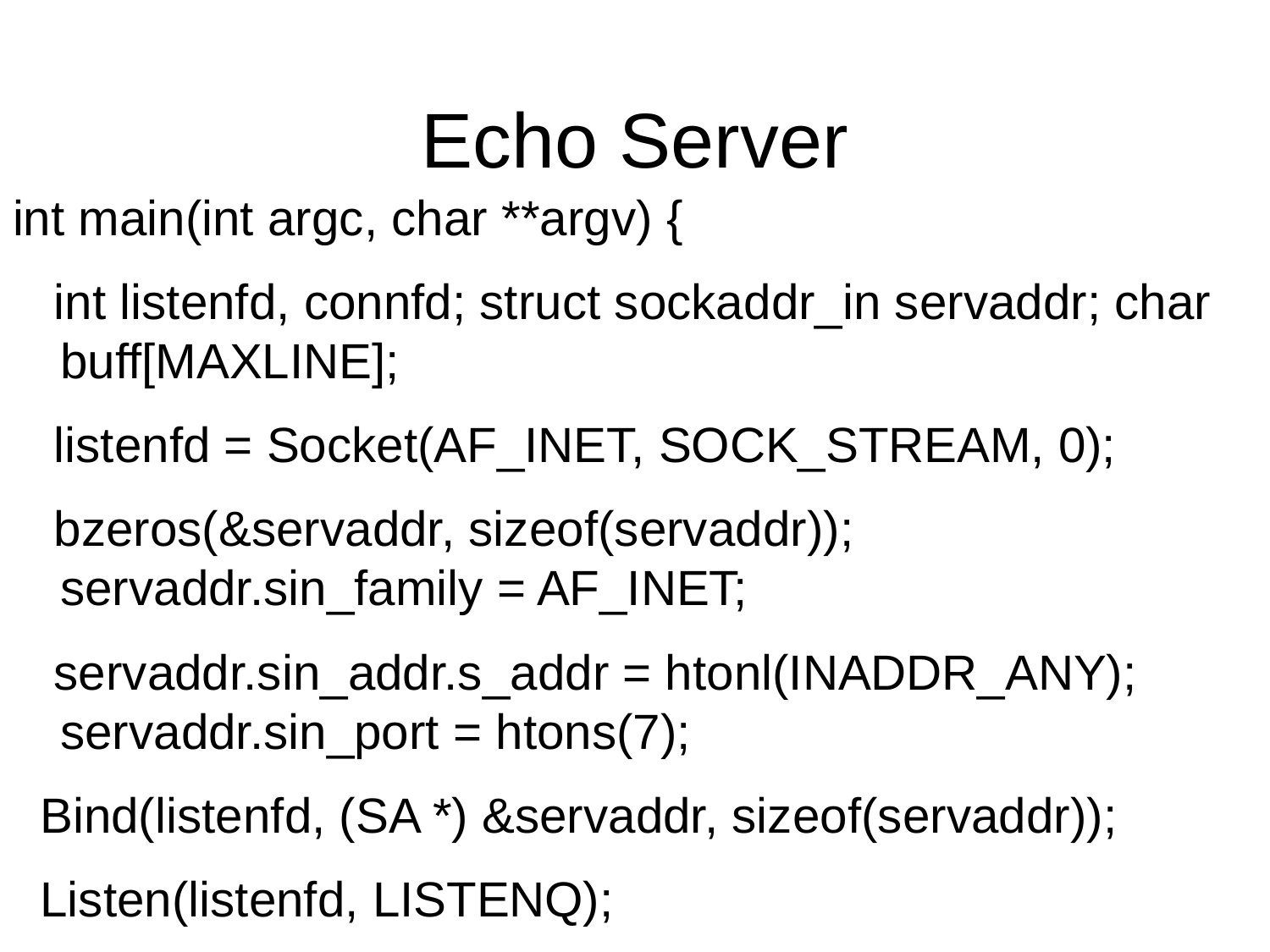

# Echo Server
int main(int argc, char **argv) {
   int listenfd, connfd; struct sockaddr_in servaddr; char buff[MAXLINE];
   listenfd = Socket(AF_INET, SOCK_STREAM, 0);
   bzeros(&servaddr, sizeof(servaddr)); servaddr.sin_family = AF_INET;
   servaddr.sin_addr.s_addr = htonl(INADDR_ANY); servaddr.sin_port = htons(7);
  Bind(listenfd, (SA *) &servaddr, sizeof(servaddr));
  Listen(listenfd, LISTENQ);